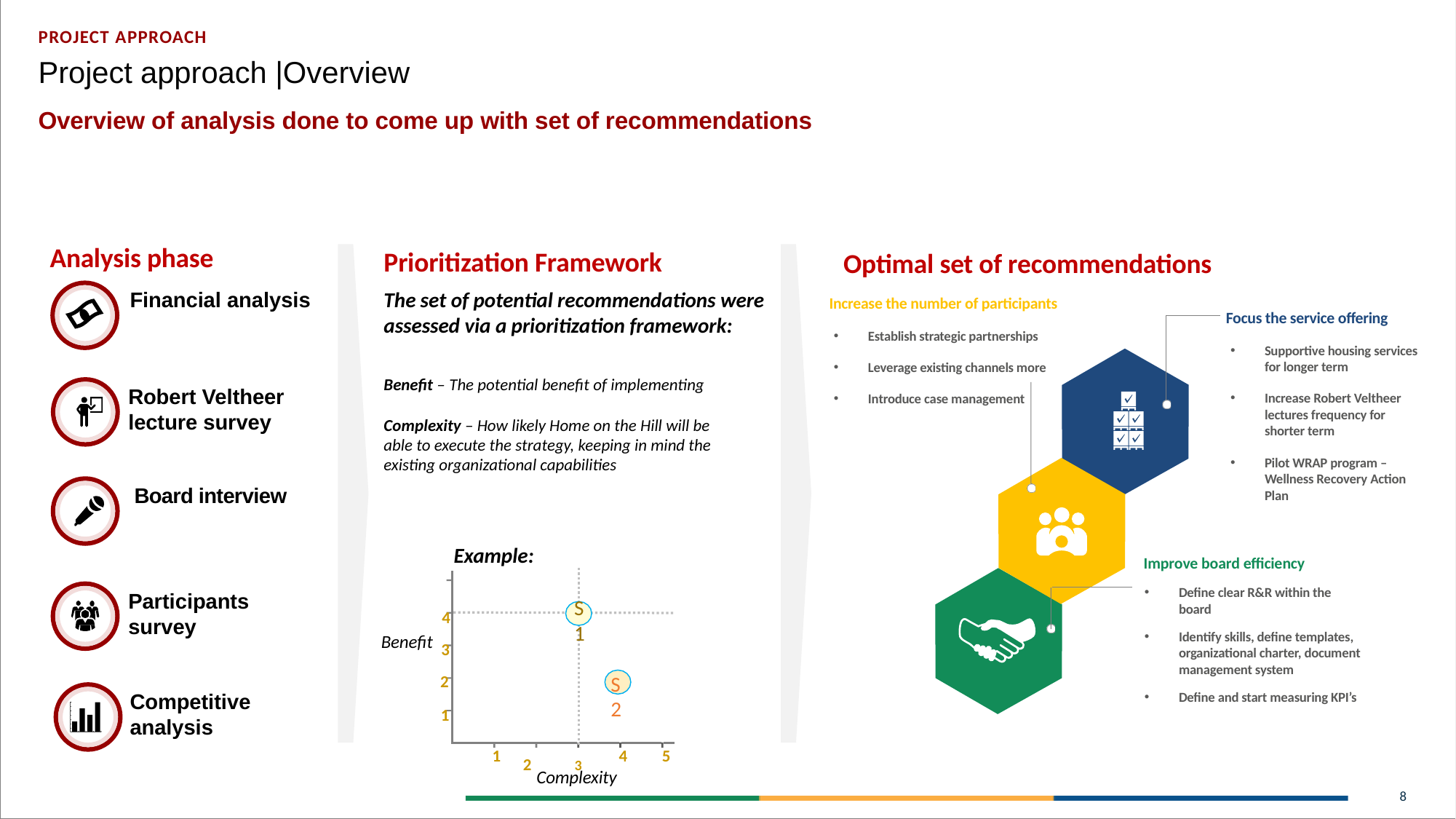

PROJECT APPROACH
Project approach |Overview
Overview of analysis done to come up with set of recommendations
Analysis phase
Optimal set of recommendations

Prioritization Framework
The set of potential recommendations were assessed via a prioritization framework:

Benefit – The potential benefit of implementing

Complexity – How likely Home on the Hill will be able to execute the strategy, keeping in mind the existing organizational capabilities
Example:

S1

4

Benefit
3

S2
2

1

2	3

1
4
5

Complexity

Increase the number of participants
Establish strategic partnerships
Leverage existing channels more
Introduce case management
Focus the service offering
Supportive housing services for longer term
Increase Robert Veltheer lectures frequency for shorter term
Pilot WRAP program – Wellness Recovery Action Plan

Improve board efficiency
Define clear R&R within the board
Identify skills, define templates, organizational charter, document management system
Define and start measuring KPI’s

Financial analysis

Robert Veltheer lecture survey

Board interview

Participants survey

Competitive analysis

8